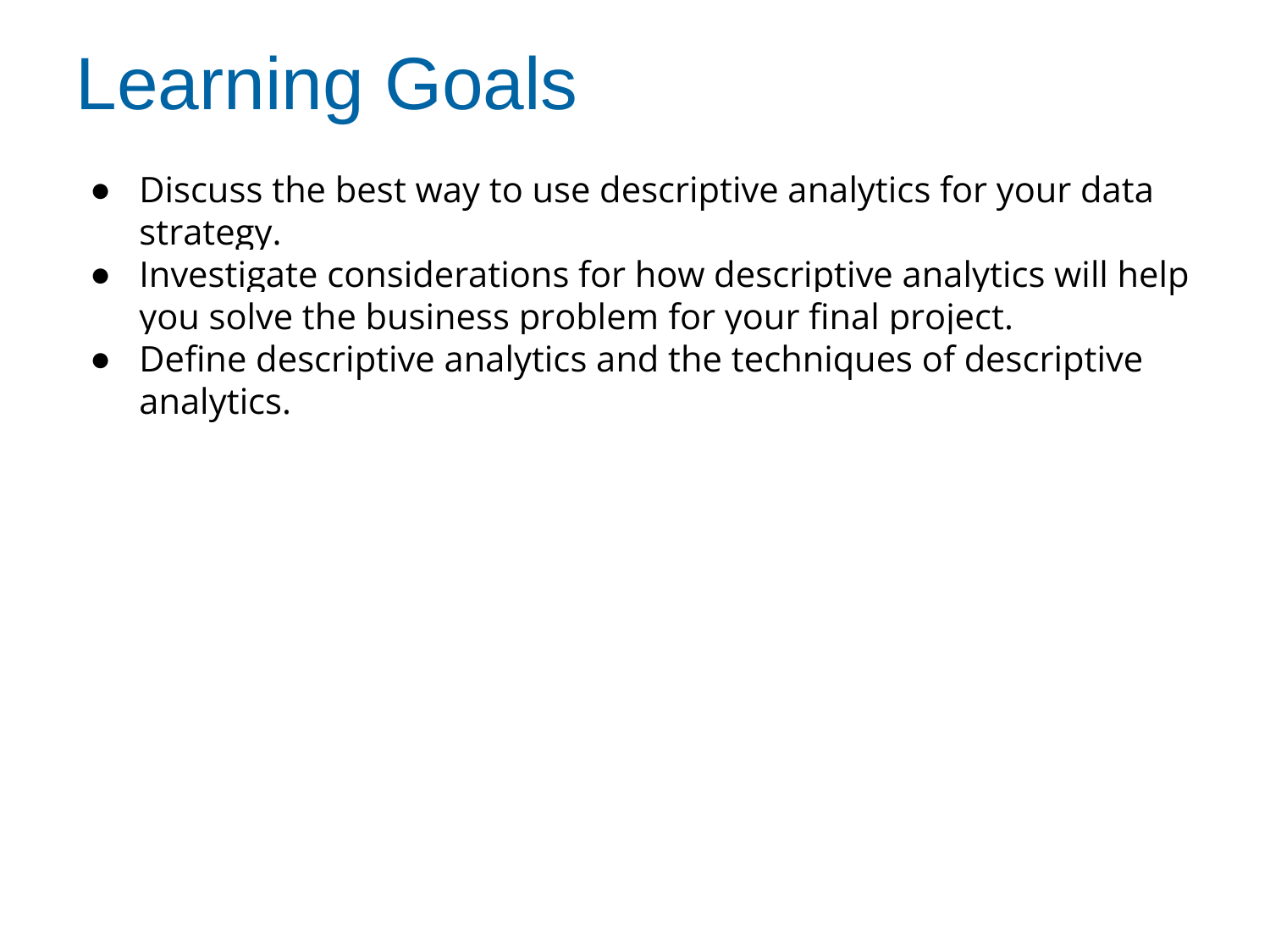

# Learning Goals
Discuss the best way to use descriptive analytics for your data strategy.
Investigate considerations for how descriptive analytics will help you solve the business problem for your final project.
Define descriptive analytics and the techniques of descriptive analytics.